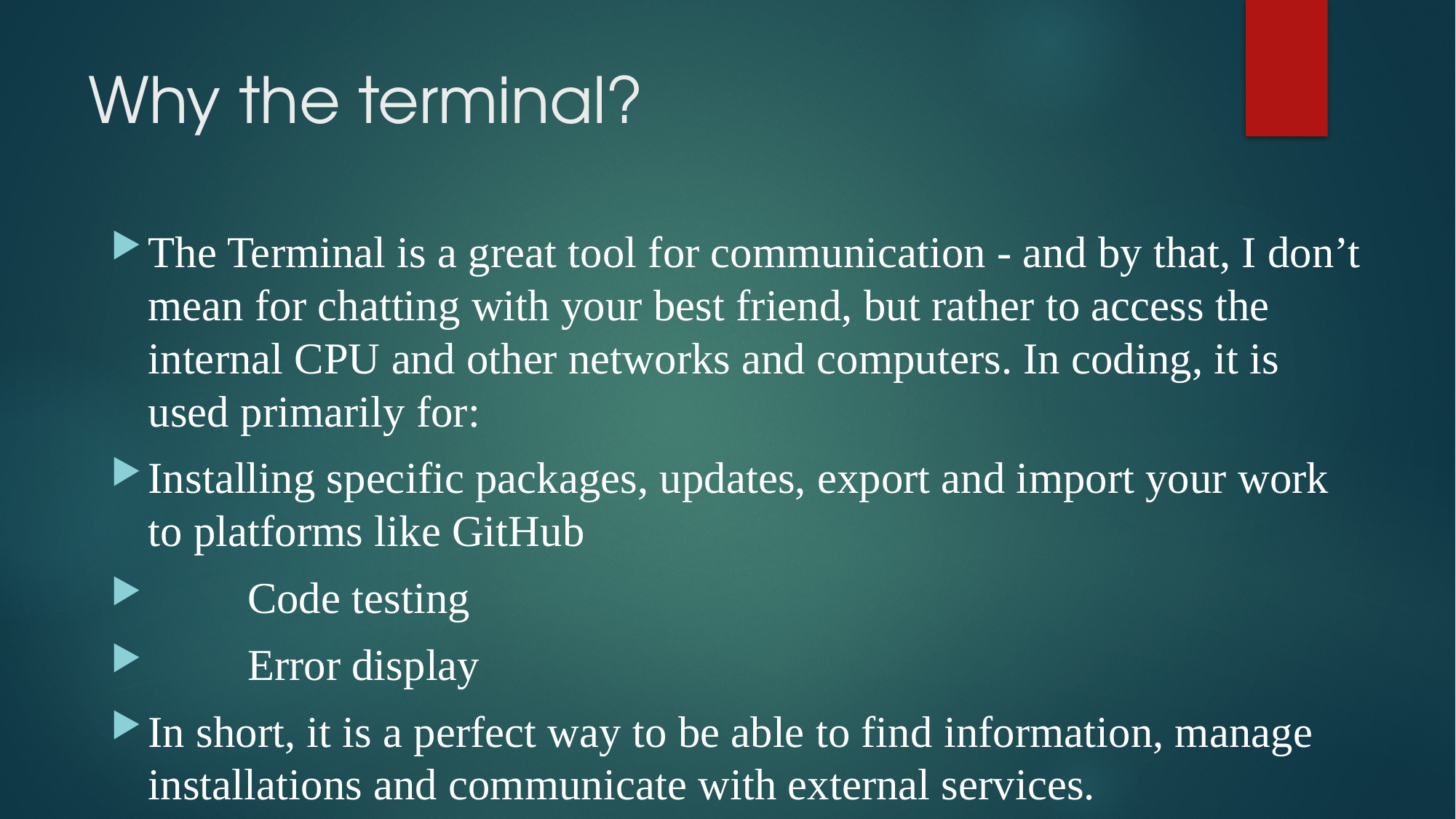

# Why the terminal?
The Terminal is a great tool for communication - and by that, I don’t mean for chatting with your best friend, but rather to access the internal CPU and other networks and computers. In coding, it is used primarily for:
Installing specific packages, updates, export and import your work to platforms like GitHub
	Code testing
	Error display
In short, it is a perfect way to be able to find information, manage installations and communicate with external services.